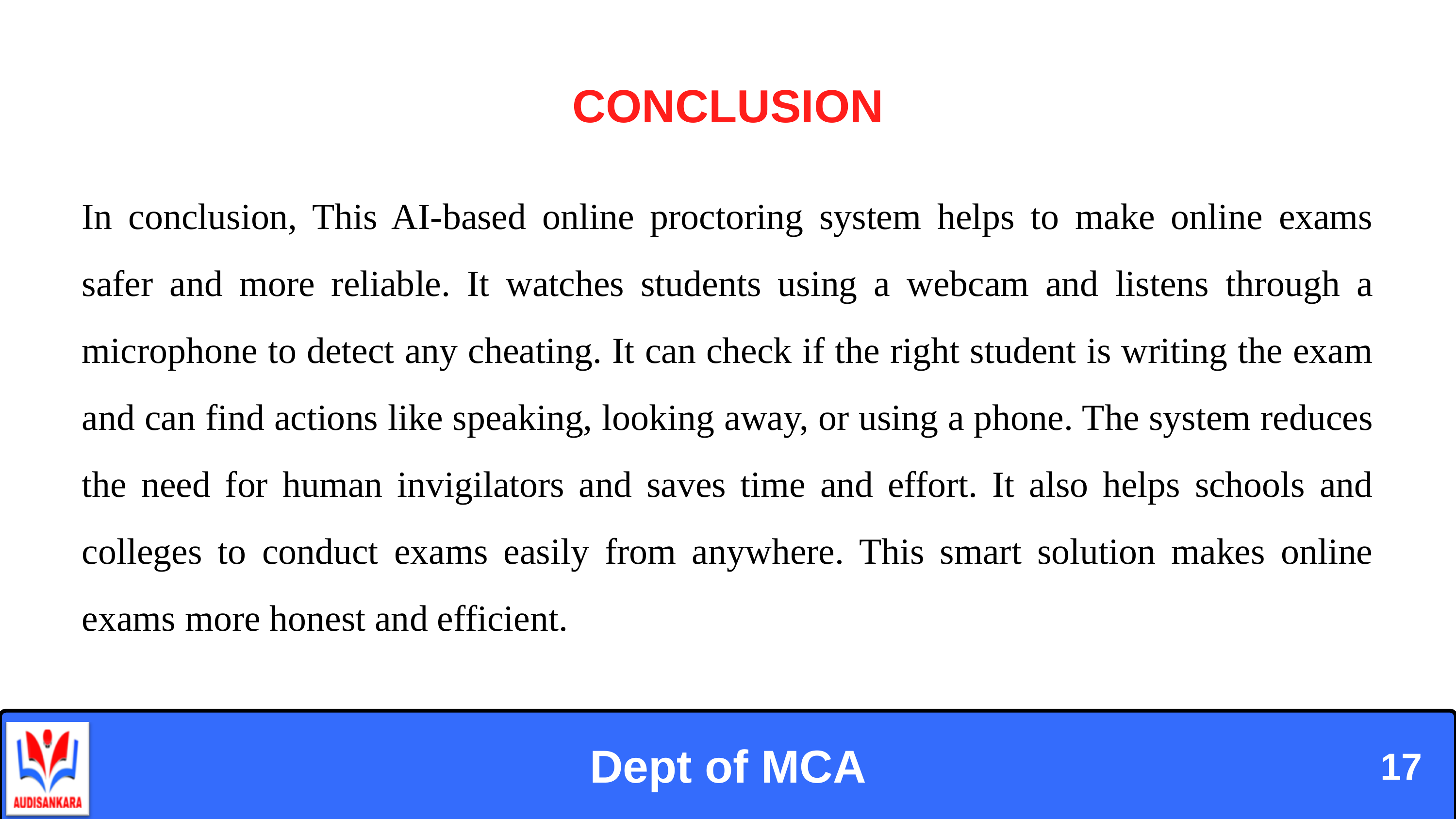

CONCLUSION
In conclusion, This AI-based online proctoring system helps to make online exams safer and more reliable. It watches students using a webcam and listens through a microphone to detect any cheating. It can check if the right student is writing the exam and can find actions like speaking, looking away, or using a phone. The system reduces the need for human invigilators and saves time and effort. It also helps schools and colleges to conduct exams easily from anywhere. This smart solution makes online exams more honest and efficient.

Dept of MCA
17